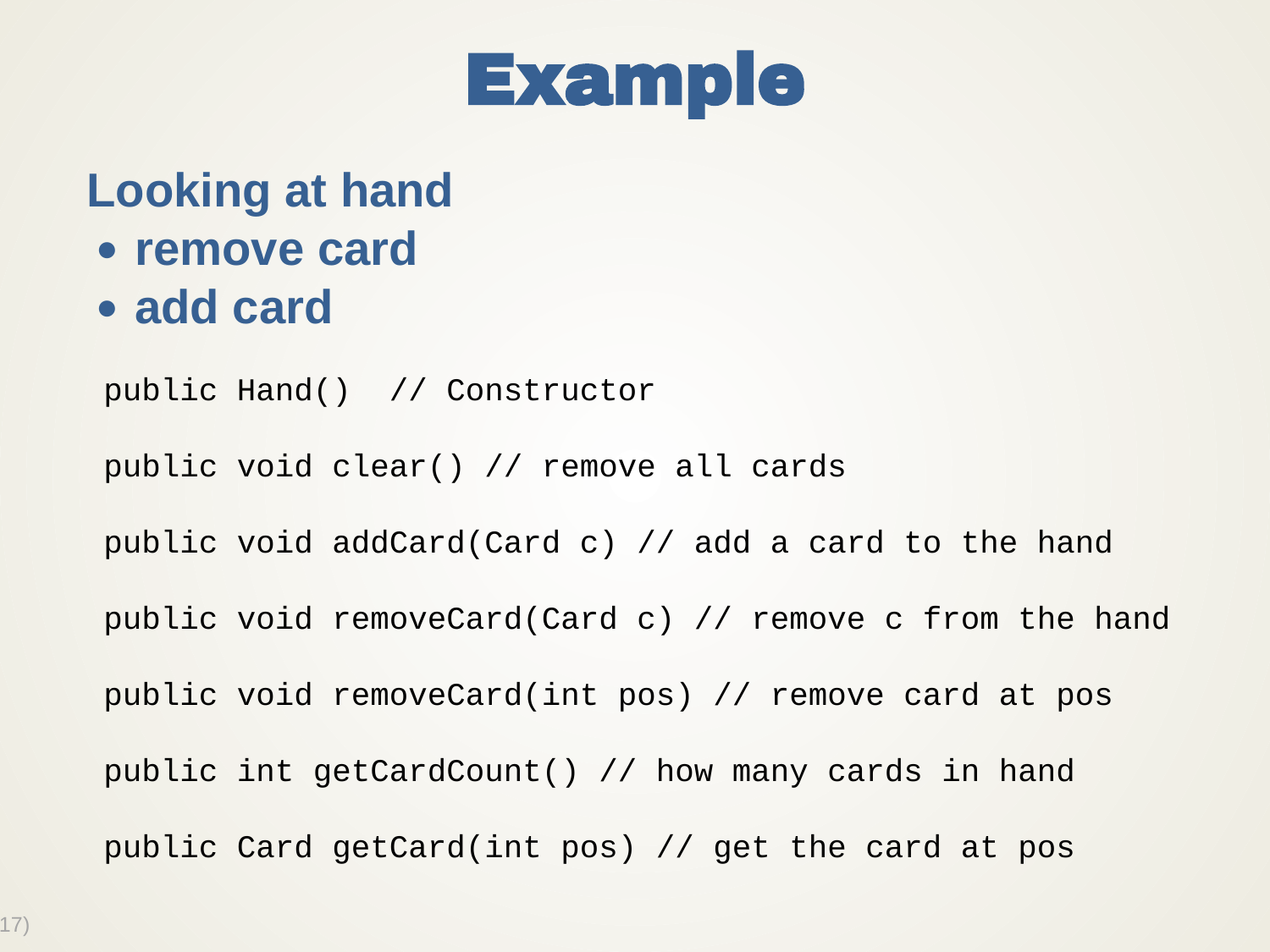

# Example
Looking at hand
remove card
add card
public Hand()  // Constructor

public void clear() // remove all cards

public void addCard(Card c) // add a card to the hand

public void removeCard(Card c) // remove c from the hand

public void removeCard(int pos) // remove card at pos

public int getCardCount() // how many cards in hand

public Card getCard(int pos) // get the card at pos